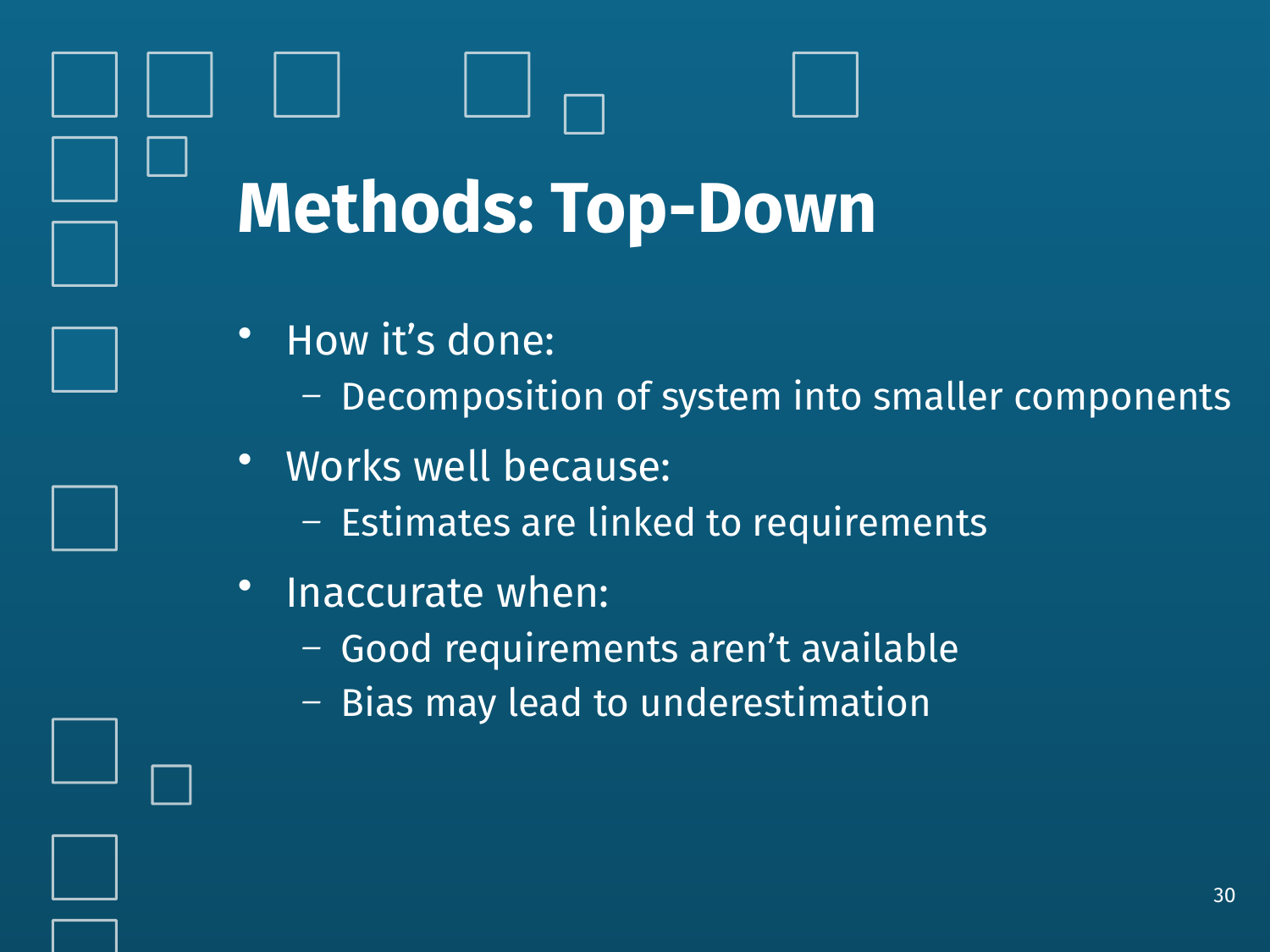

# Methods: Top-Down
How it’s done:
Decomposition of system into smaller components
Works well because:
Estimates are linked to requirements
Inaccurate when:
Good requirements aren’t available
Bias may lead to underestimation

30